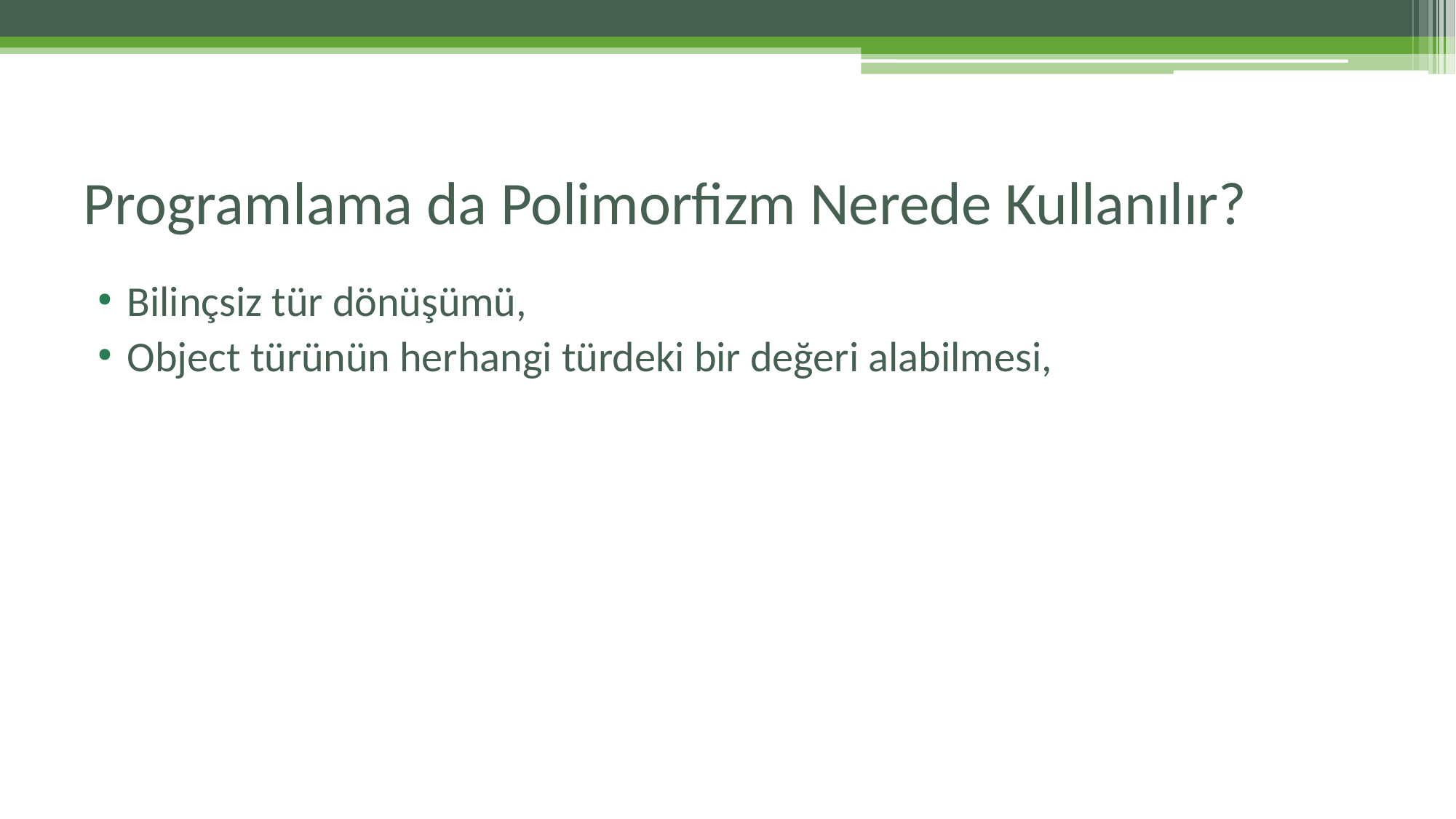

# Programlama da Polimorfizm Nerede Kullanılır?
Bilinçsiz tür dönüşümü,
Object türünün herhangi türdeki bir değeri alabilmesi,